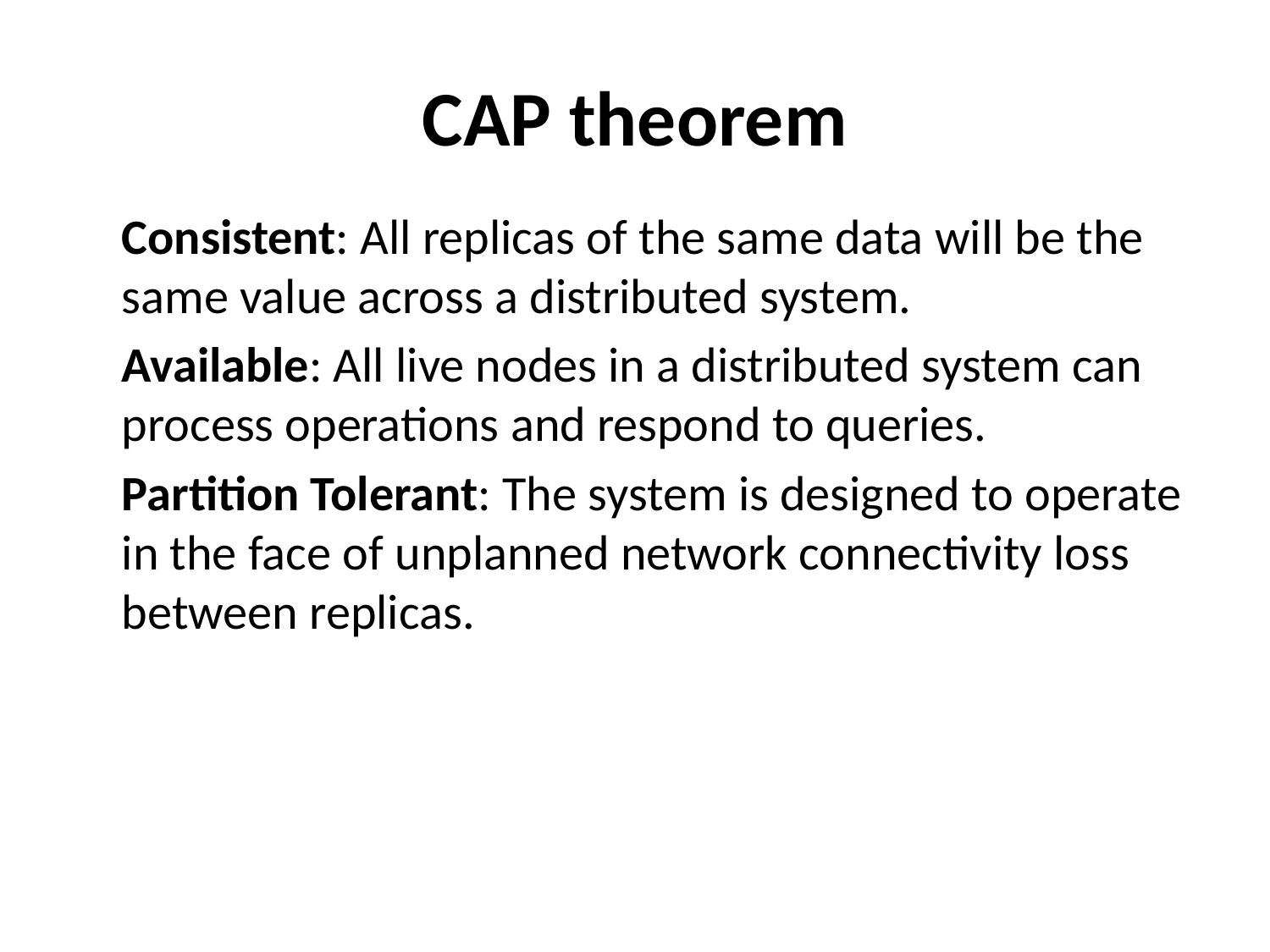

# CAP theorem
Consistent: All replicas of the same data will be the same value across a distributed system.
Available: All live nodes in a distributed system can process operations and respond to queries.
Partition Tolerant: The system is designed to operate in the face of unplanned network connectivity loss between replicas.